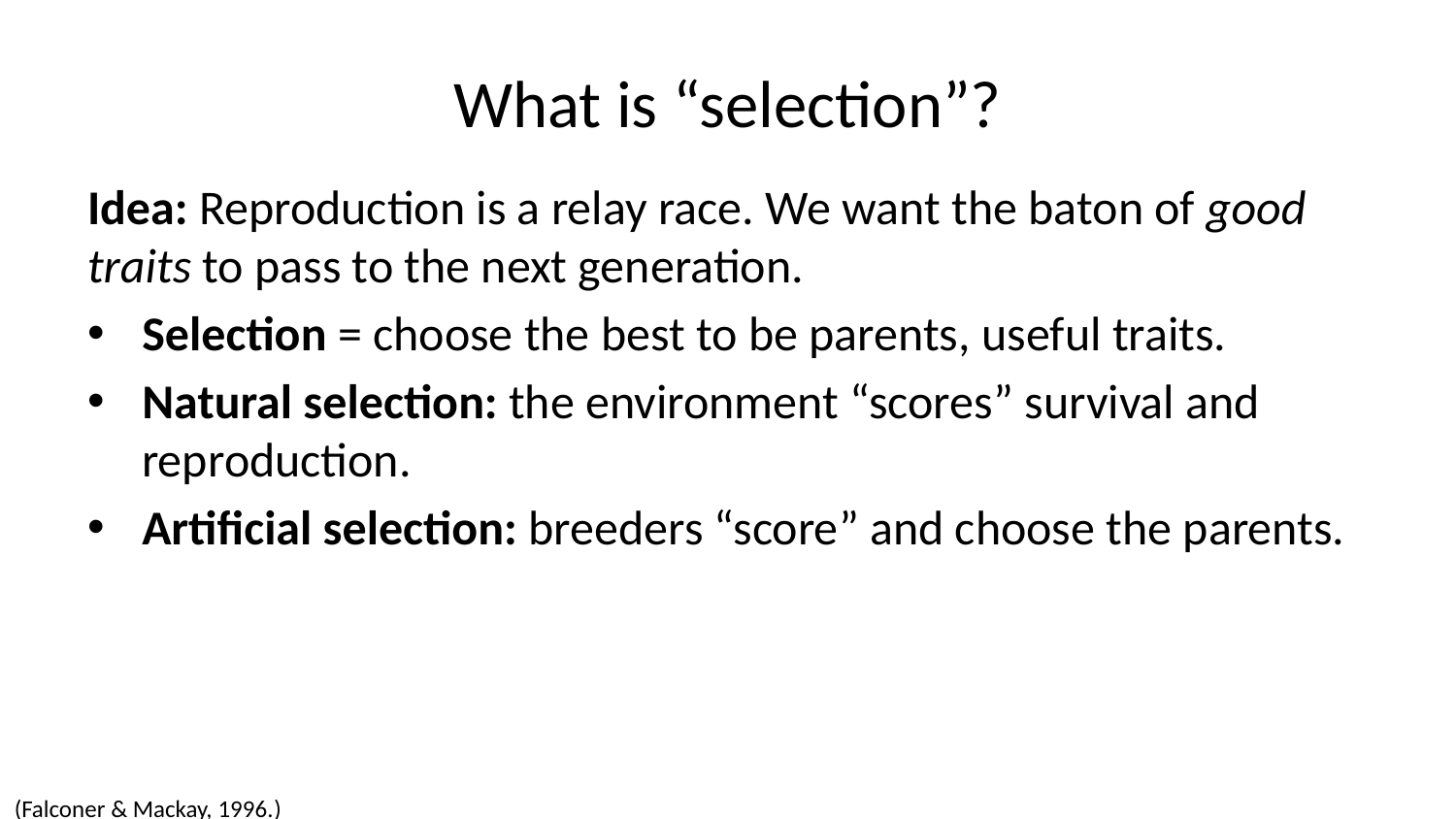

# What is “selection”?
Idea: Reproduction is a relay race. We want the baton of good traits to pass to the next generation.
Selection = choose the best to be parents, useful traits.
Natural selection: the environment “scores” survival and reproduction.
Artificial selection: breeders “score” and choose the parents.
(Falconer & Mackay, 1996.)